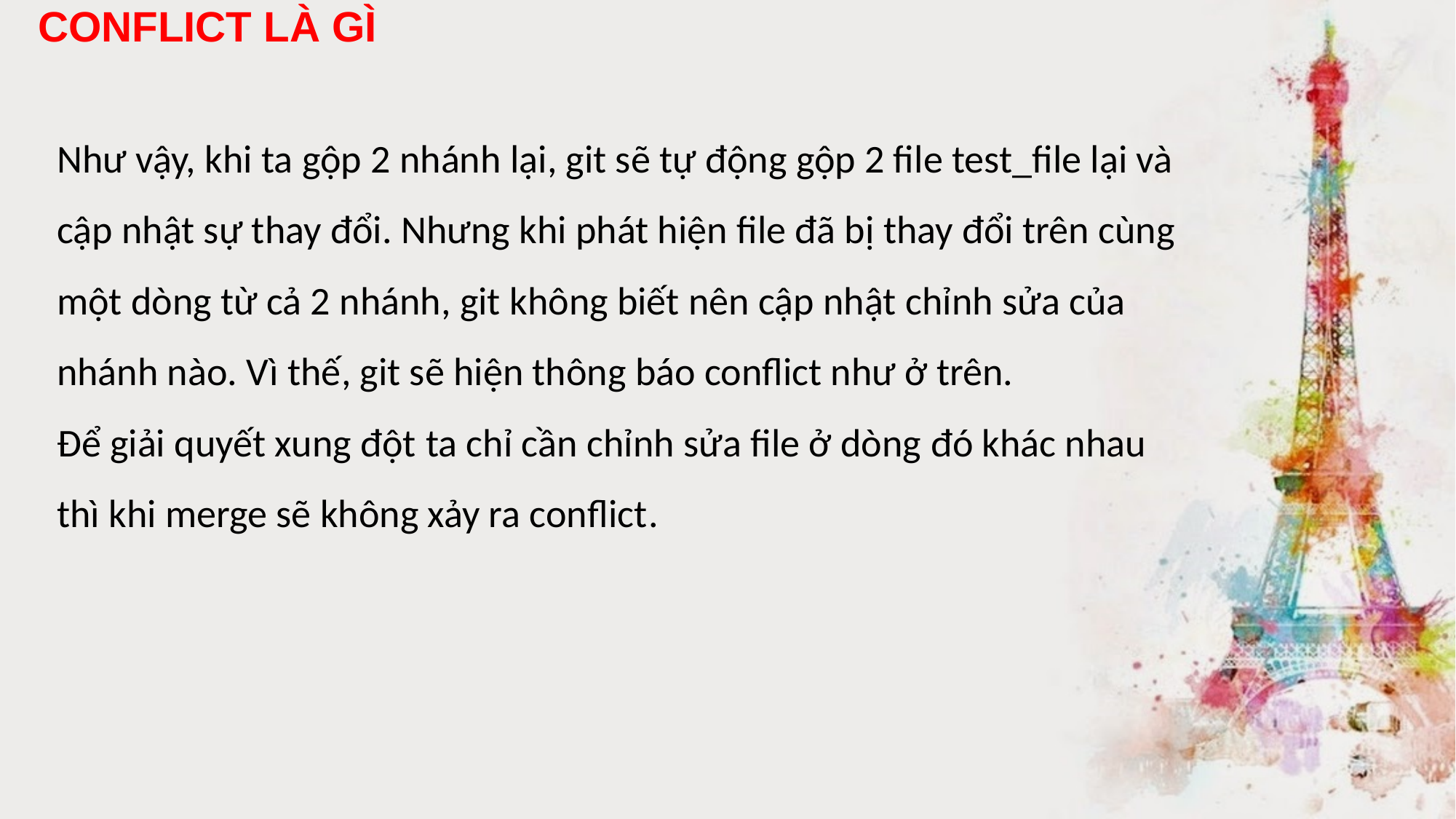

CONFLICT LÀ GÌ
Như vậy, khi ta gộp 2 nhánh lại, git sẽ tự động gộp 2 file test_file lại và cập nhật sự thay đổi. Nhưng khi phát hiện file đã bị thay đổi trên cùng một dòng từ cả 2 nhánh, git không biết nên cập nhật chỉnh sửa của nhánh nào. Vì thế, git sẽ hiện thông báo conflict như ở trên.
Để giải quyết xung đột ta chỉ cần chỉnh sửa file ở dòng đó khác nhau thì khi merge sẽ không xảy ra conflict.